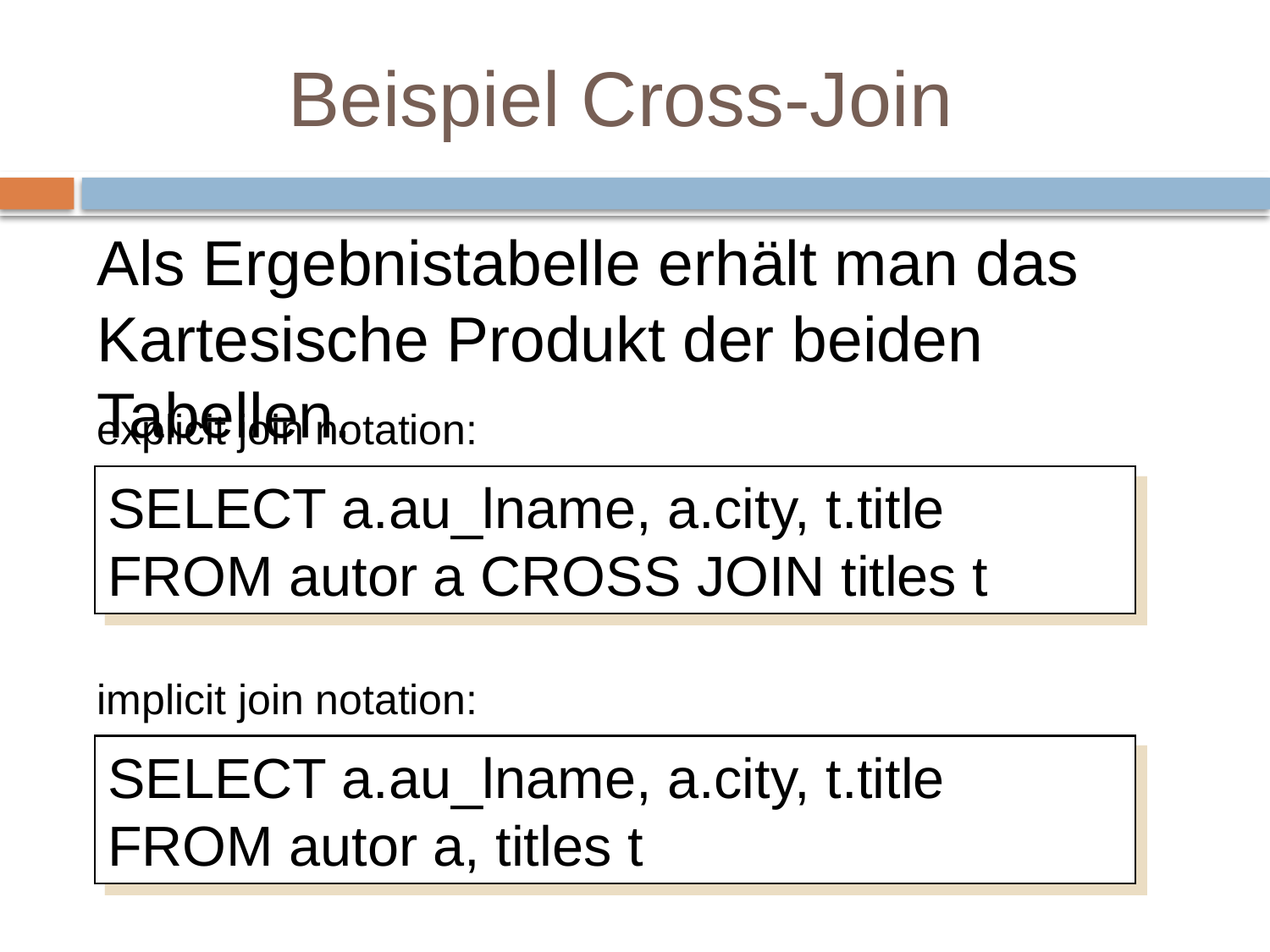

# Beispiel Cross-Join
Als Ergebnistabelle erhält man das Kartesische Produkt der beiden Tabellen.

explicit join notation:
SELECT a.au_lname, a.city, t.title
FROM autor a CROSS JOIN titles t
implicit join notation:
SELECT a.au_lname, a.city, t.title
FROM autor a, titles t